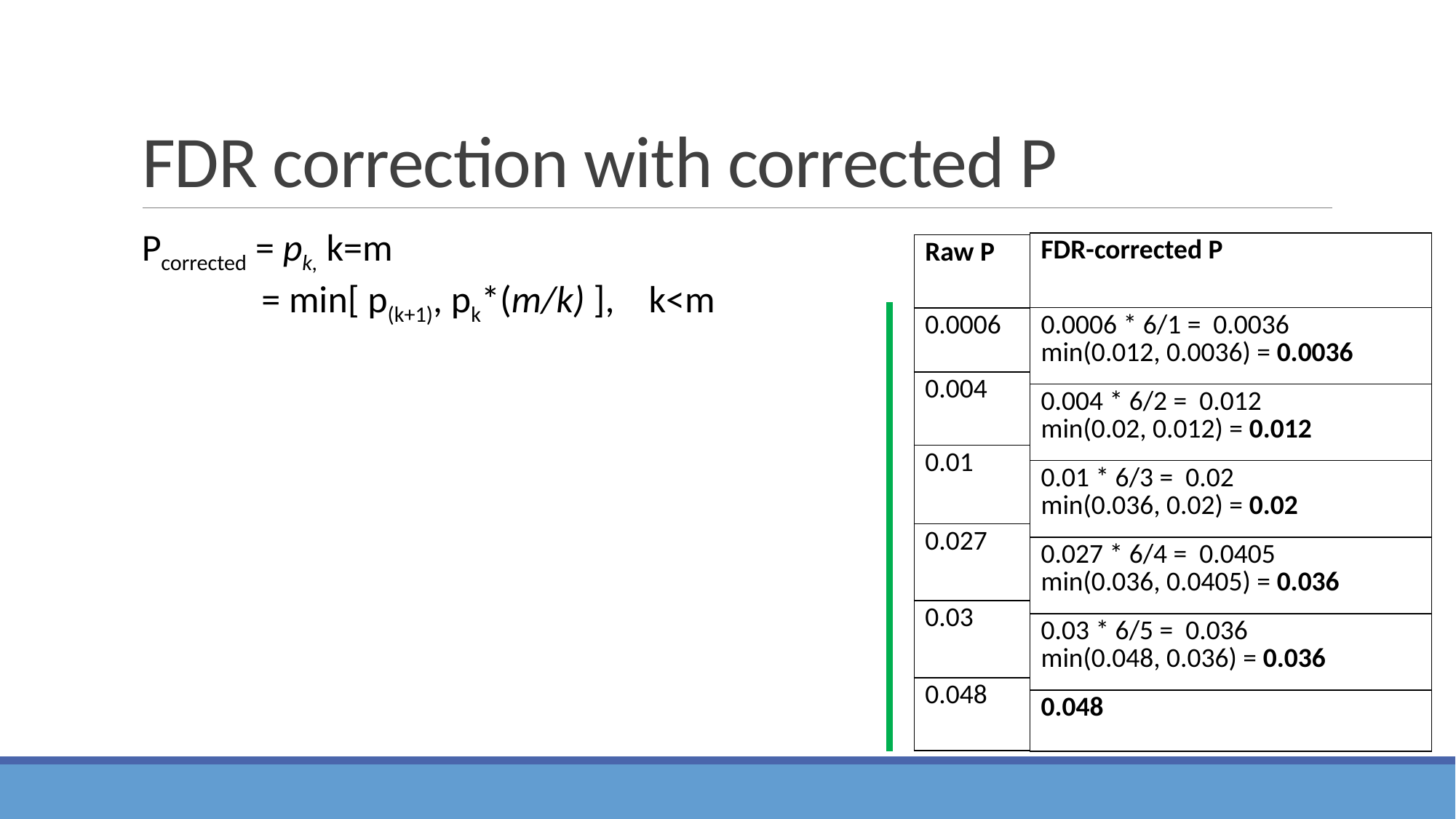

# FDR correction with corrected P
Pcorrected = pk, k=m
              = min[ p(k+1), pk*(m/k) ],    k<m
| FDR-corrected P |
| --- |
| 0.0006 \* 6/1 = 0.0036 min(0.012, 0.0036) = 0.0036 |
| 0.004 \* 6/2 = 0.012 min(0.02, 0.012) = 0.012 |
| 0.01 \* 6/3 = 0.02 min(0.036, 0.02) = 0.02 |
| 0.027 \* 6/4 = 0.0405 min(0.036, 0.0405) = 0.036 |
| 0.03 \* 6/5 = 0.036 min(0.048, 0.036) = 0.036 |
| 0.048 |
| Raw P |
| --- |
| 0.0006 |
| 0.004 |
| 0.01 |
| 0.027 |
| 0.03 |
| 0.048 |